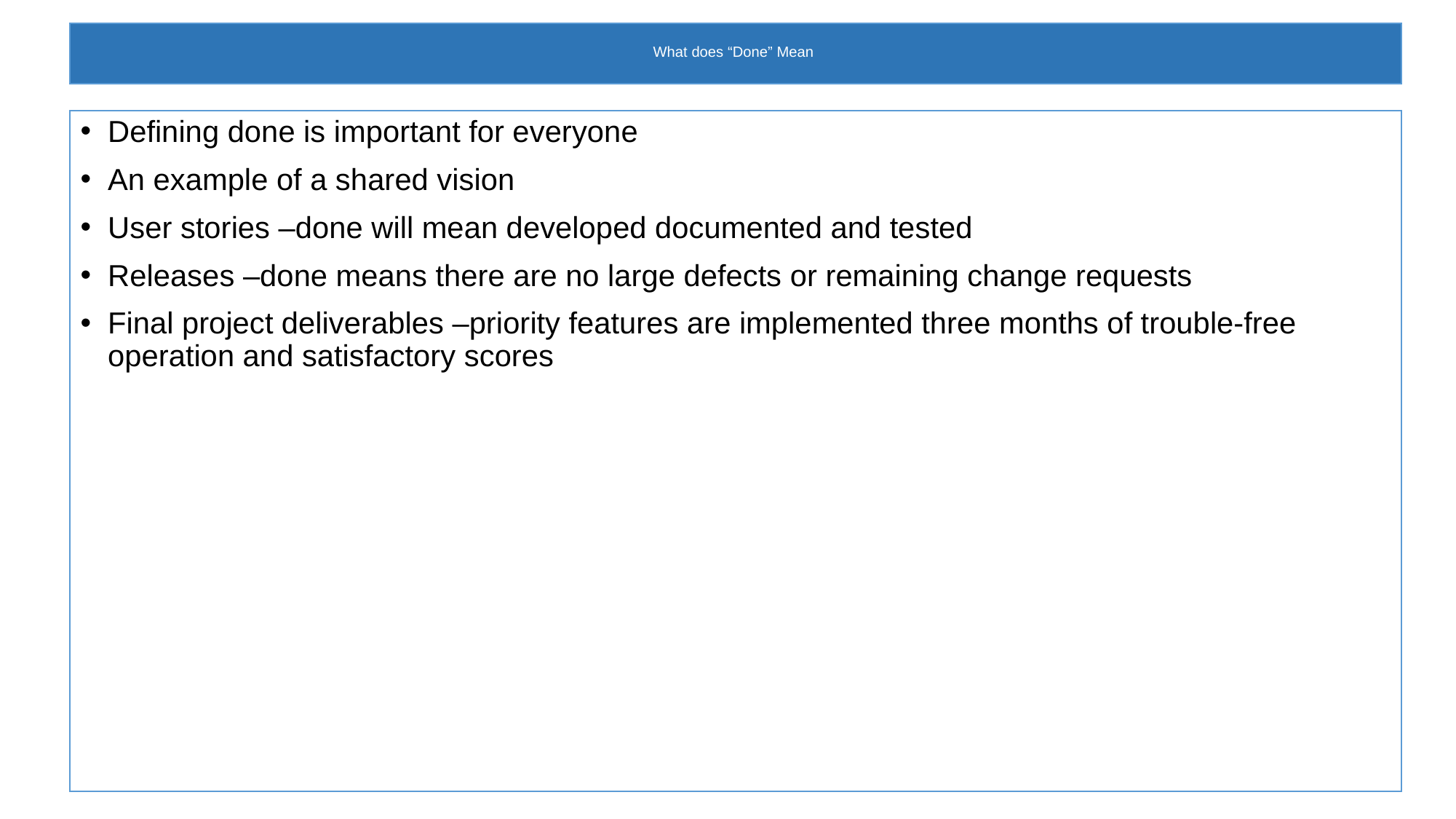

# What does “Done” Mean
Defining done is important for everyone
An example of a shared vision
User stories –done will mean developed documented and tested
Releases –done means there are no large defects or remaining change requests
Final project deliverables –priority features are implemented three months of trouble-free operation and satisfactory scores